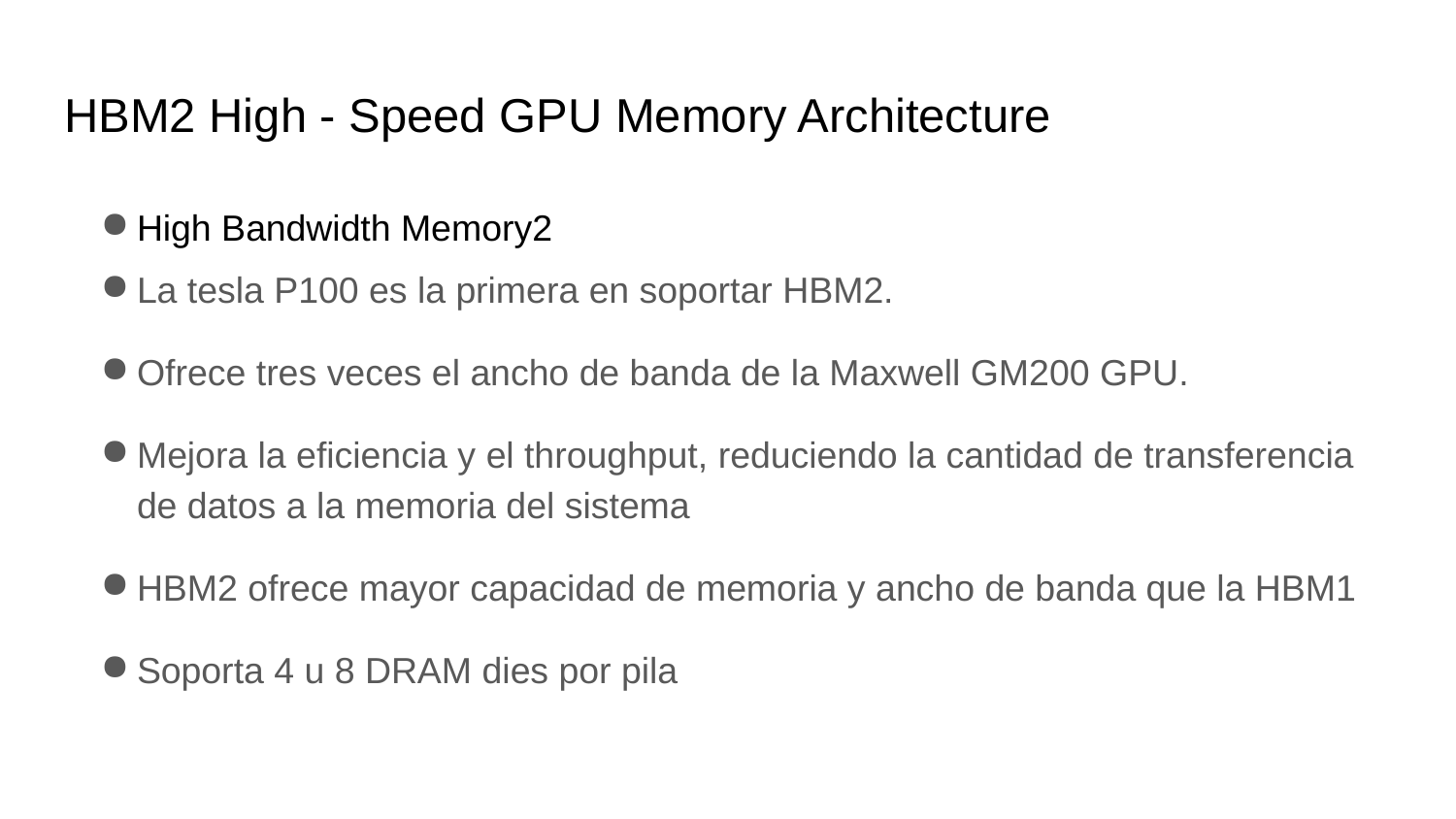

# HBM2 High - Speed GPU Memory Architecture

High Bandwidth Memory2
La tesla P100 es la primera en soportar HBM2.
Ofrece tres veces el ancho de banda de la Maxwell GM200 GPU.
Mejora la eficiencia y el throughput, reduciendo la cantidad de transferencia de datos a la memoria del sistema
HBM2 ofrece mayor capacidad de memoria y ancho de banda que la HBM1
Soporta 4 u 8 DRAM dies por pila